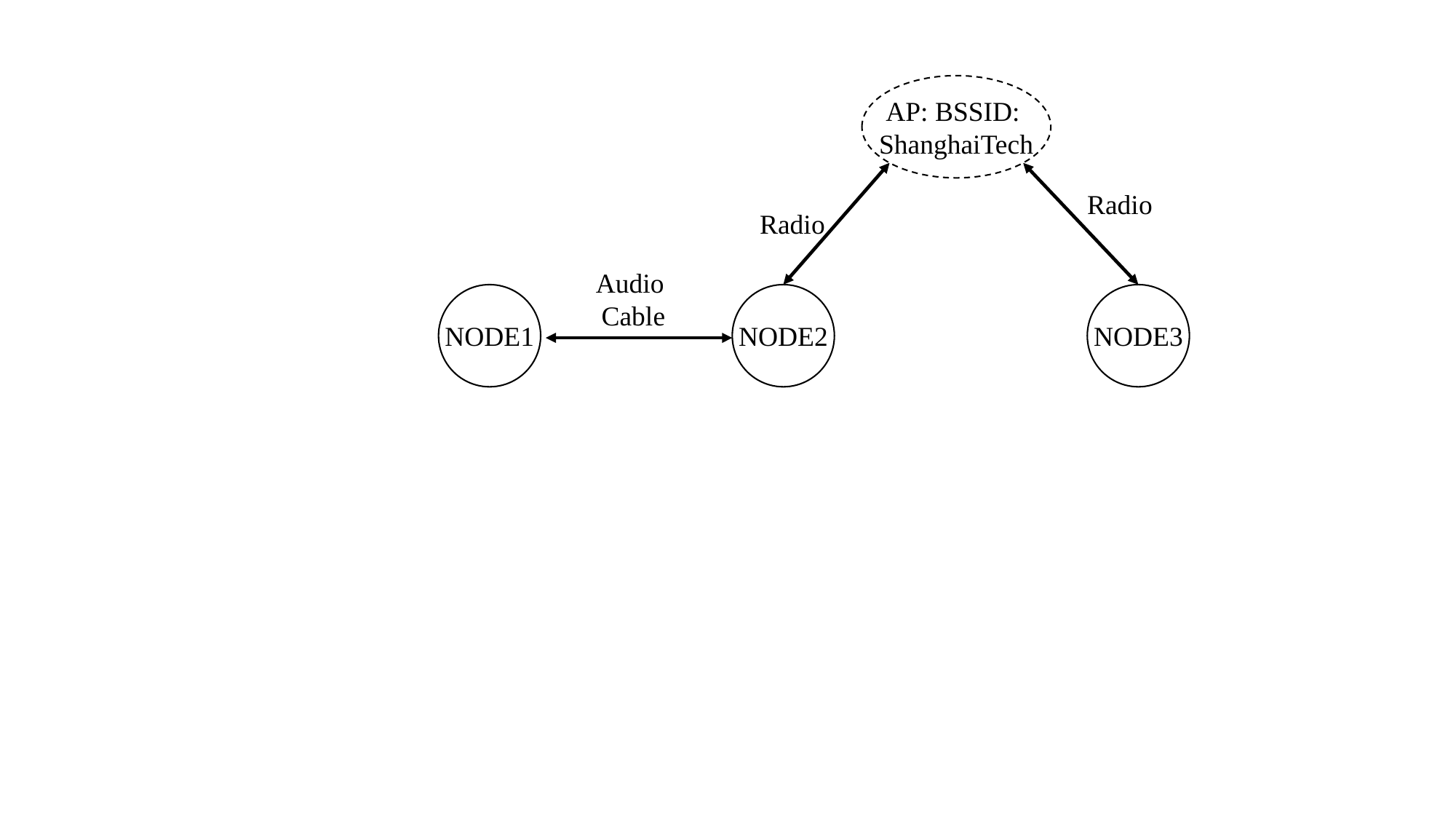

AP: BSSID:
ShanghaiTech
Radio
Radio
Audio
Cable

NODE1

NODE2

NODE3